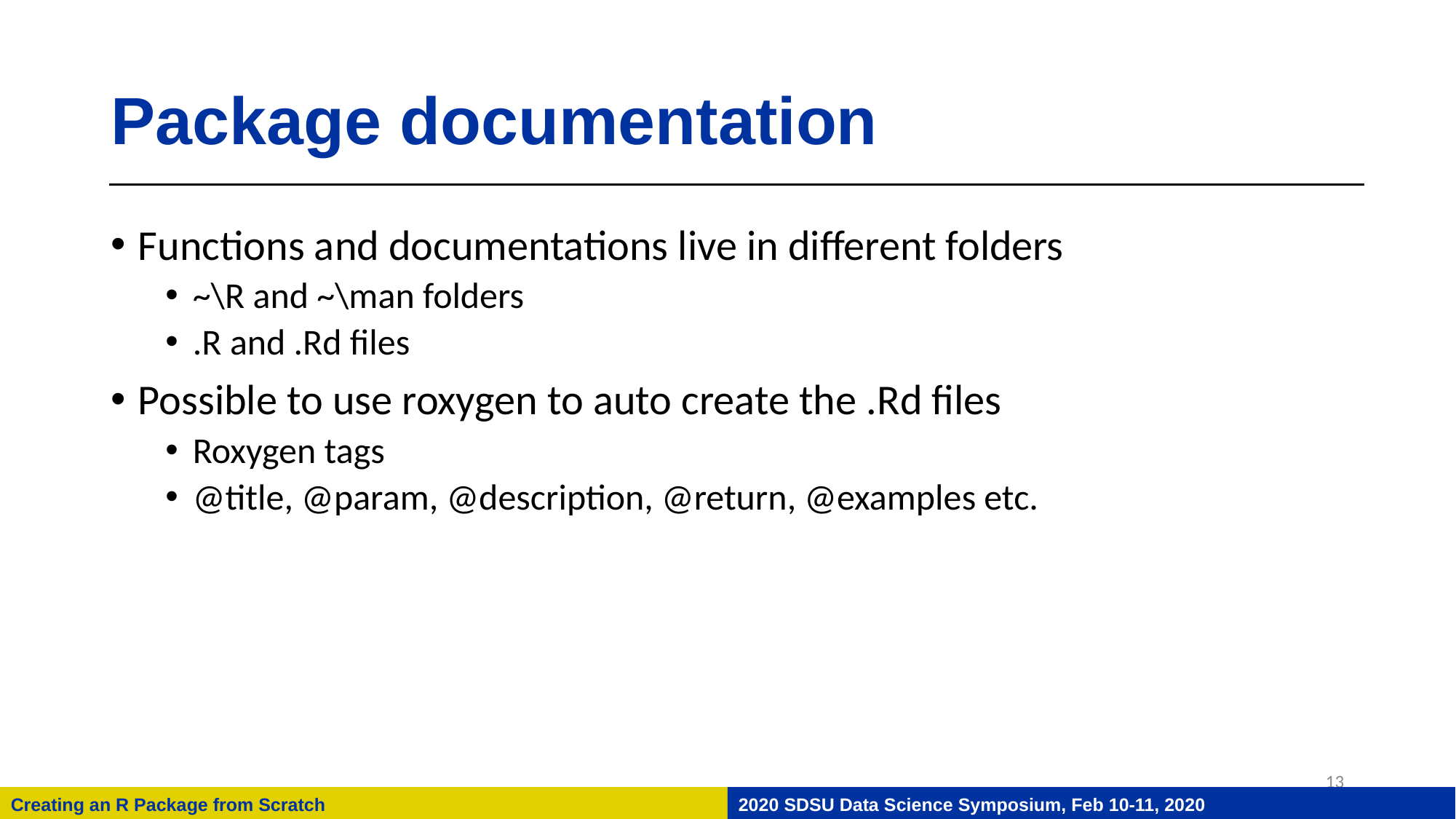

# Package documentation

Functions and documentations live in different folders
~\R and ~\man folders
.R and .Rd files
Possible to use roxygen to auto create the .Rd files
Roxygen tags
@title, @param, @description, @return, @examples etc.
13
Creating an R Package from Scratch
2020 SDSU Data Science Symposium, Feb 10-11, 2020